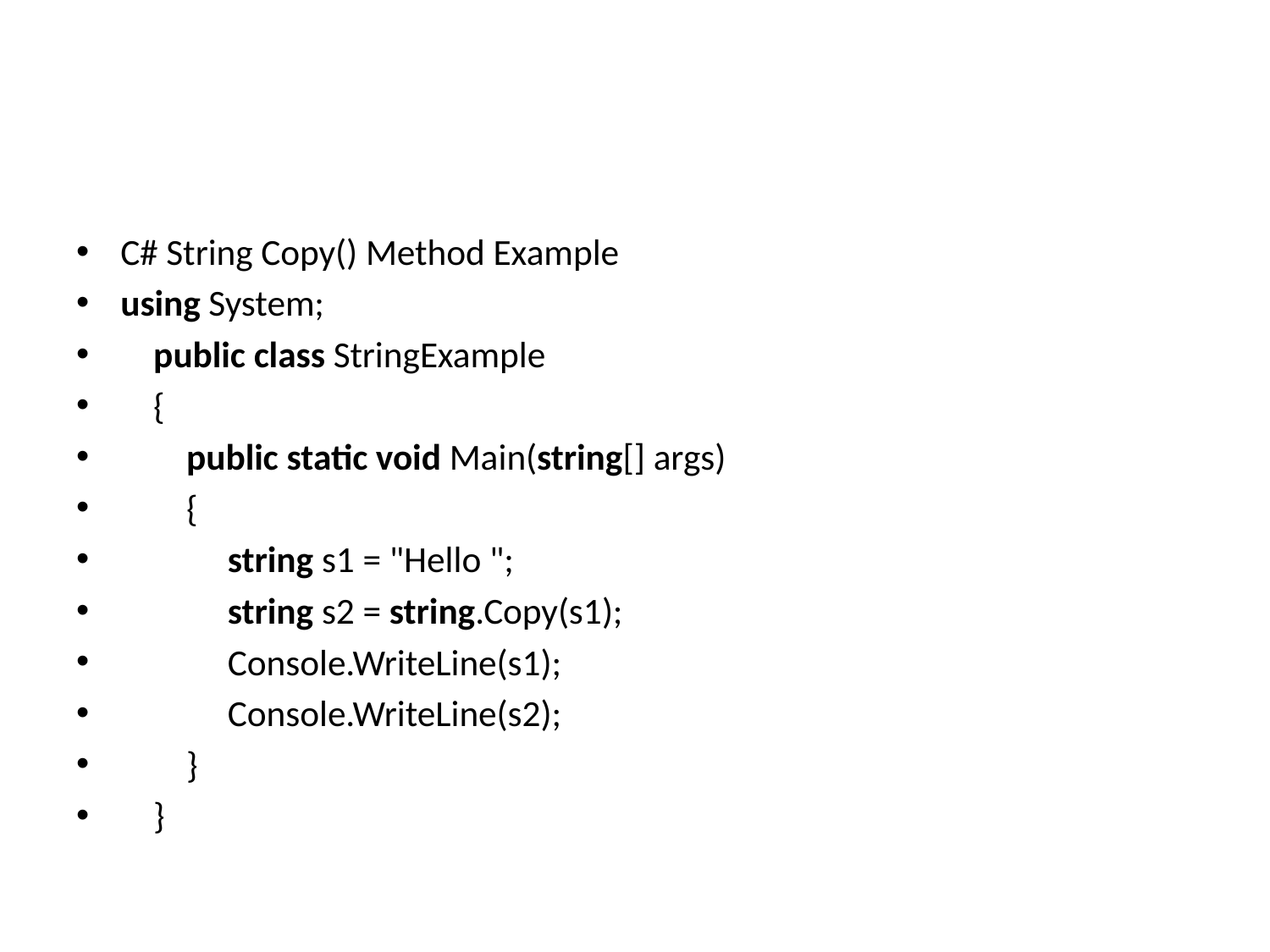

#
C# String Copy() Method Example
using System;
    public class StringExample
    {
        public static void Main(string[] args)
        {
             string s1 = "Hello ";
             string s2 = string.Copy(s1);
             Console.WriteLine(s1);
             Console.WriteLine(s2);
        }
    }